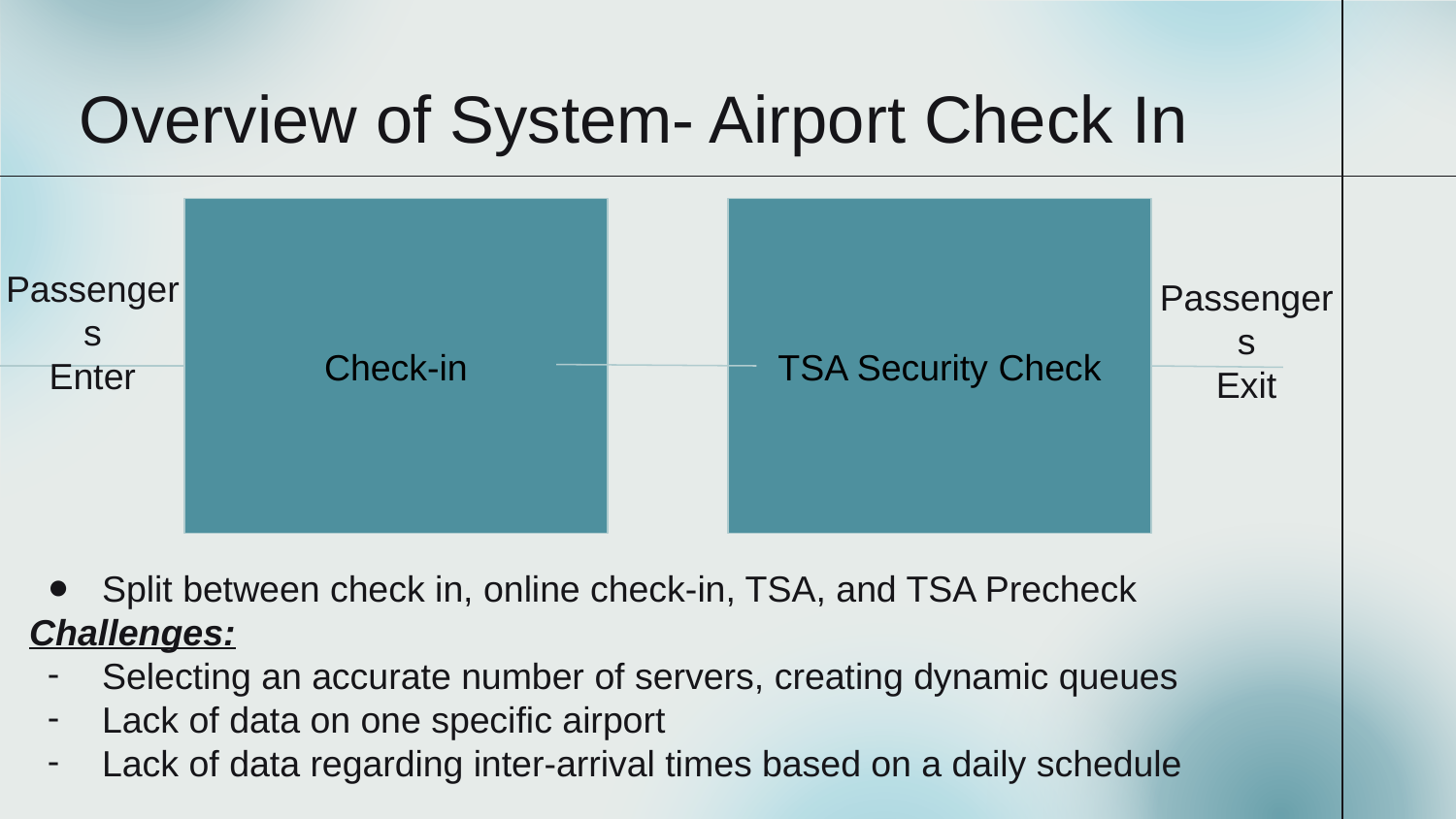

# Overview of System- Airport Check In
Check-in
TSA Security Check
Passengers
Enter
Passengers
Exit
Split between check in, online check-in, TSA, and TSA Precheck
Challenges:
Selecting an accurate number of servers, creating dynamic queues
Lack of data on one specific airport
Lack of data regarding inter-arrival times based on a daily schedule